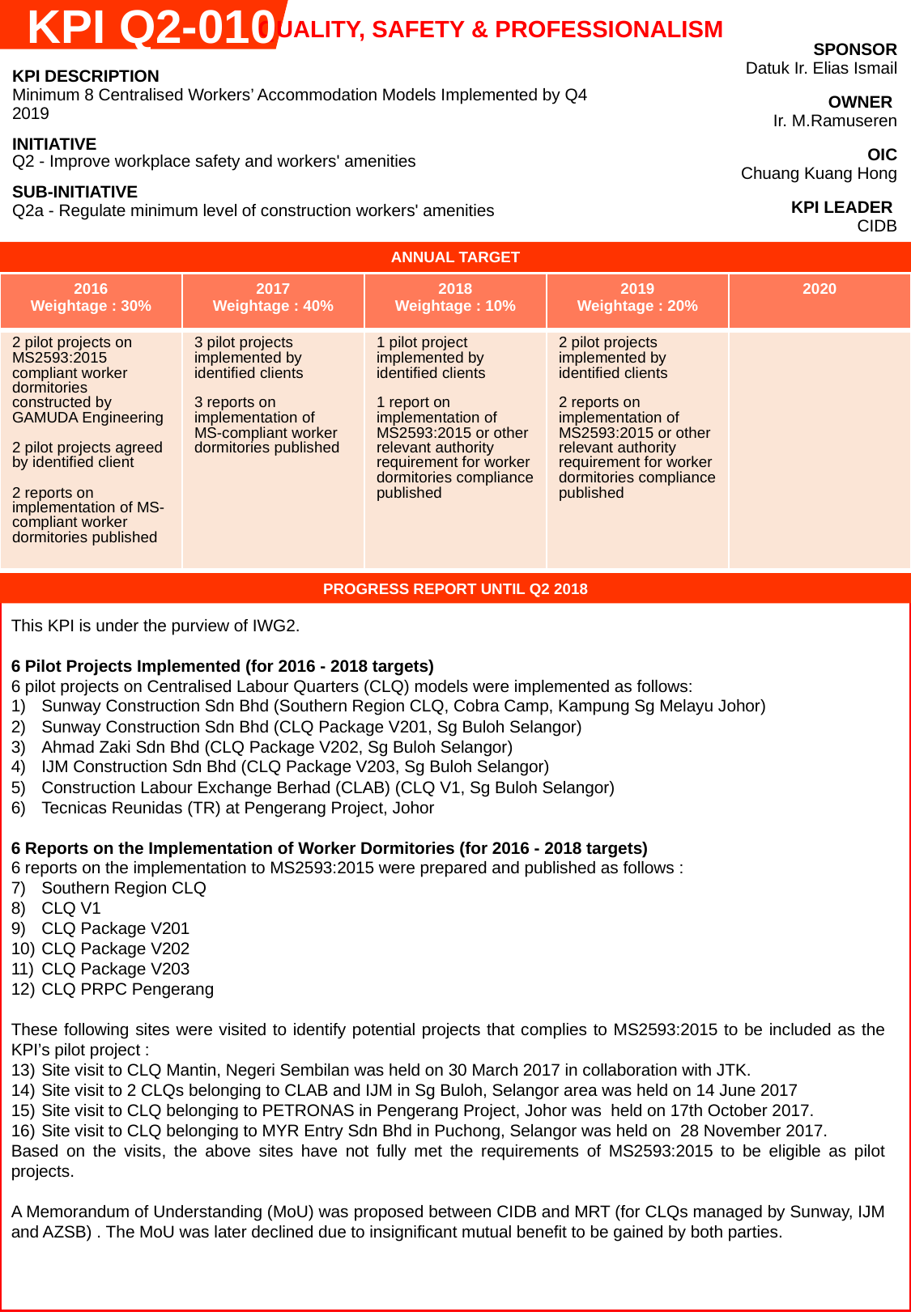

KPI Q2-010
QUALITY, SAFETY & PROFESSIONALISM
| SPONSOR Datuk Ir. Elias Ismail |
| --- |
| OWNER Ir. M.Ramuseren |
| OIC Chuang Kuang Hong |
| KPI LEADER CIDB |
| KPI DESCRIPTION Minimum 8 Centralised Workers’ Accommodation Models Implemented by Q4 2019 |
| --- |
| INITIATIVE Q2 - Improve workplace safety and workers' amenities |
| SUB-INITIATIVE Q2a - Regulate minimum level of construction workers' amenities |
ANNUAL TARGET
| 2016 Weightage : 30% | 2017 Weightage : 40% | 2018 Weightage : 10% | 2019 Weightage : 20% | 2020 |
| --- | --- | --- | --- | --- |
| 2 pilot projects on MS2593:2015 compliant worker dormitories constructed by GAMUDA Engineering 2 pilot projects agreed by identified client 2 reports on implementation of MS-compliant worker dormitories published | 3 pilot projects implemented by identified clients 3 reports on implementation of MS-compliant worker dormitories published | 1 pilot project implemented by identified clients 1 report on implementation of MS2593:2015 or other relevant authority requirement for worker dormitories compliance published | 2 pilot projects implemented by identified clients 2 reports on implementation of MS2593:2015 or other relevant authority requirement for worker dormitories compliance published |  |
PROGRESS REPORT UNTIL Q2 2018

This KPI is under the purview of IWG2.

6 Pilot Projects Implemented (for 2016 - 2018 targets)
6 pilot projects on Centralised Labour Quarters (CLQ) models were implemented as follows:
Sunway Construction Sdn Bhd (Southern Region CLQ, Cobra Camp, Kampung Sg Melayu Johor)
Sunway Construction Sdn Bhd (CLQ Package V201, Sg Buloh Selangor)
Ahmad Zaki Sdn Bhd (CLQ Package V202, Sg Buloh Selangor)
IJM Construction Sdn Bhd (CLQ Package V203, Sg Buloh Selangor)
Construction Labour Exchange Berhad (CLAB) (CLQ V1, Sg Buloh Selangor)
Tecnicas Reunidas (TR) at Pengerang Project, Johor

6 Reports on the Implementation of Worker Dormitories (for 2016 - 2018 targets)
6 reports on the implementation to MS2593:2015 were prepared and published as follows :
Southern Region CLQ
CLQ V1
CLQ Package V201
CLQ Package V202
CLQ Package V203
CLQ PRPC Pengerang

These following sites were visited to identify potential projects that complies to MS2593:2015 to be included as the KPI’s pilot project :
Site visit to CLQ Mantin, Negeri Sembilan was held on 30 March 2017 in collaboration with JTK.
Site visit to 2 CLQs belonging to CLAB and IJM in Sg Buloh, Selangor area was held on 14 June 2017
Site visit to CLQ belonging to PETRONAS in Pengerang Project, Johor was  held on 17th October 2017.
Site visit to CLQ belonging to MYR Entry Sdn Bhd in Puchong, Selangor was held on  28 November 2017.
Based on the visits, the above sites have not fully met the requirements of MS2593:2015 to be eligible as pilot projects.

A Memorandum of Understanding (MoU) was proposed between CIDB and MRT (for CLQs managed by Sunway, IJM and AZSB) . The MoU was later declined due to insignificant mutual benefit to be gained by both parties.